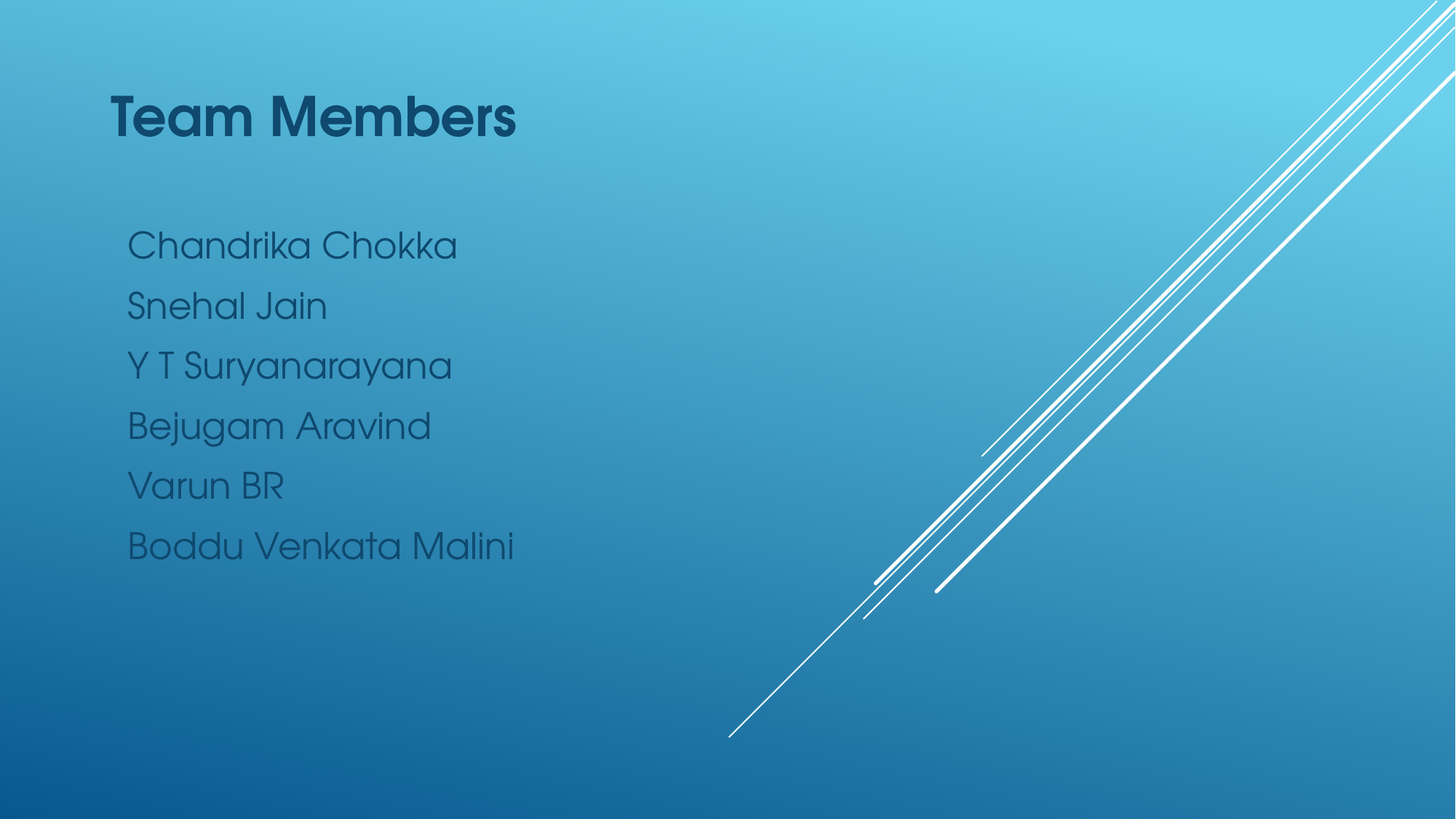

Team Members
Chandrika Chokka
Snehal Jain
Y T Suryanarayana
Bejugam Aravind
Varun BR
Boddu Venkata Malini